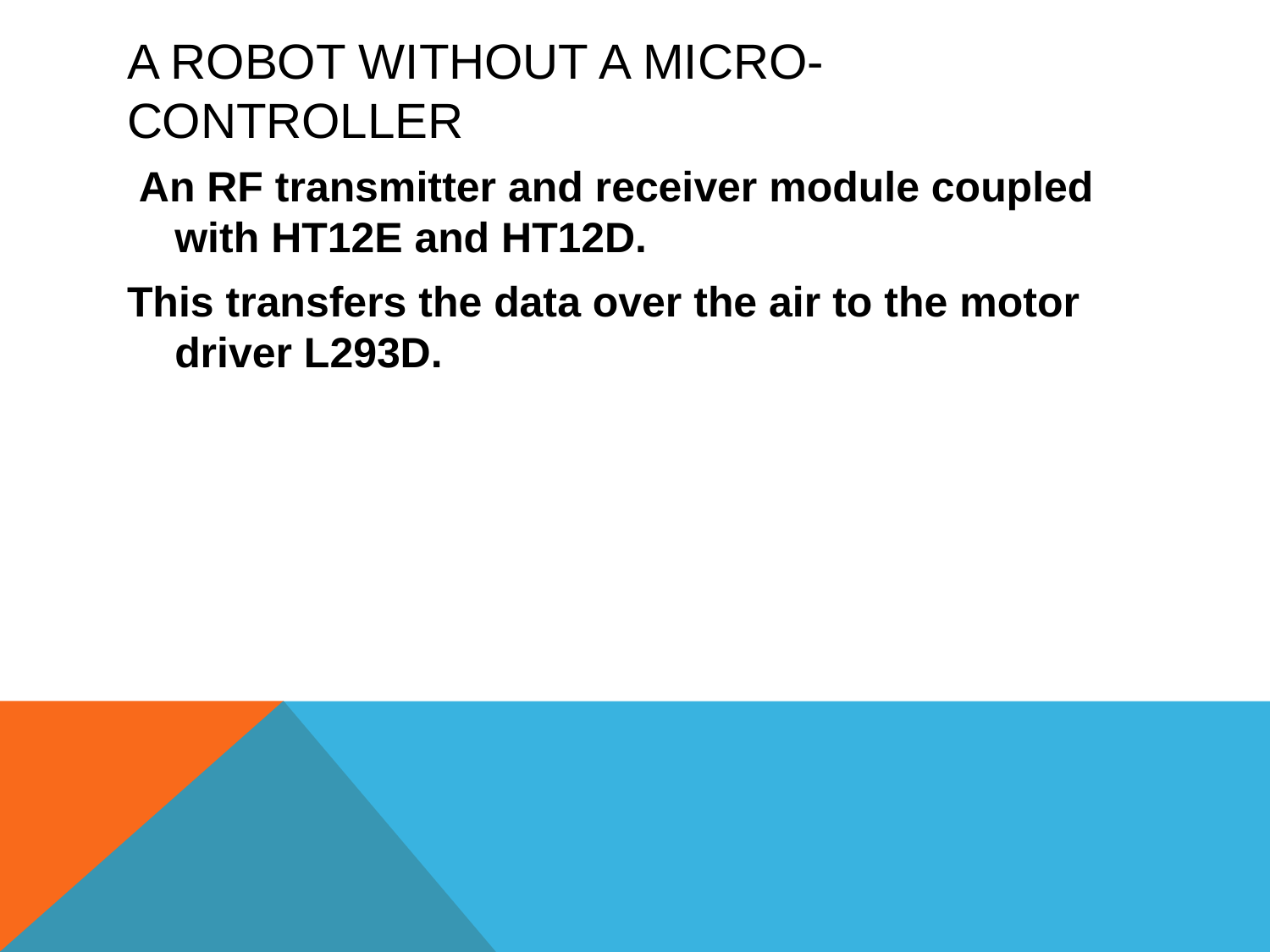

# A robot WITHOUT A MICRO-CONTROLLER
 An RF transmitter and receiver module coupled with HT12E and HT12D.
This transfers the data over the air to the motor driver L293D.